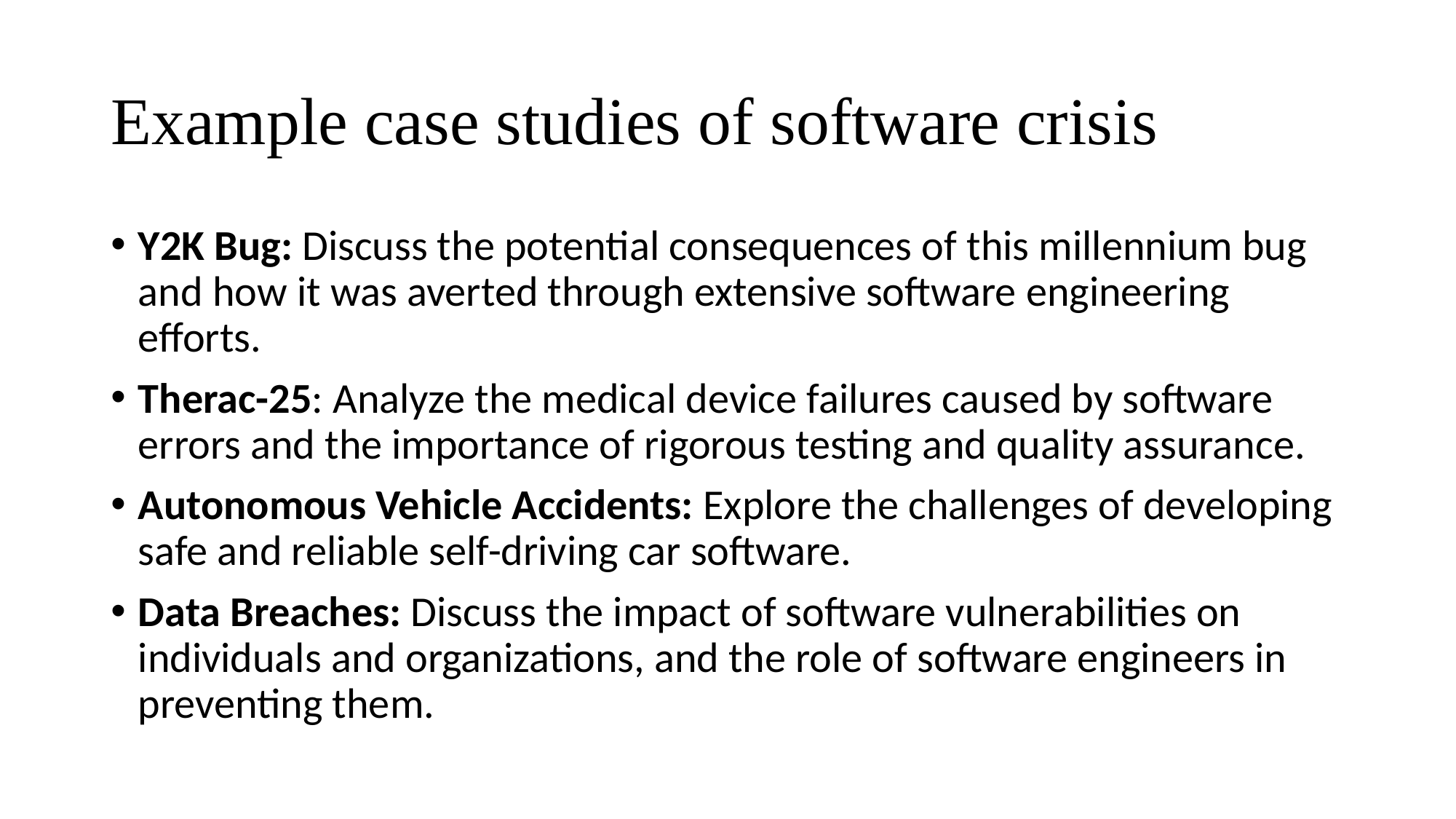

# Example case studies of software crisis
Y2K Bug: Discuss the potential consequences of this millennium bug and how it was averted through extensive software engineering efforts.
Therac-25: Analyze the medical device failures caused by software errors and the importance of rigorous testing and quality assurance.
Autonomous Vehicle Accidents: Explore the challenges of developing safe and reliable self-driving car software.
Data Breaches: Discuss the impact of software vulnerabilities on individuals and organizations, and the role of software engineers in preventing them.